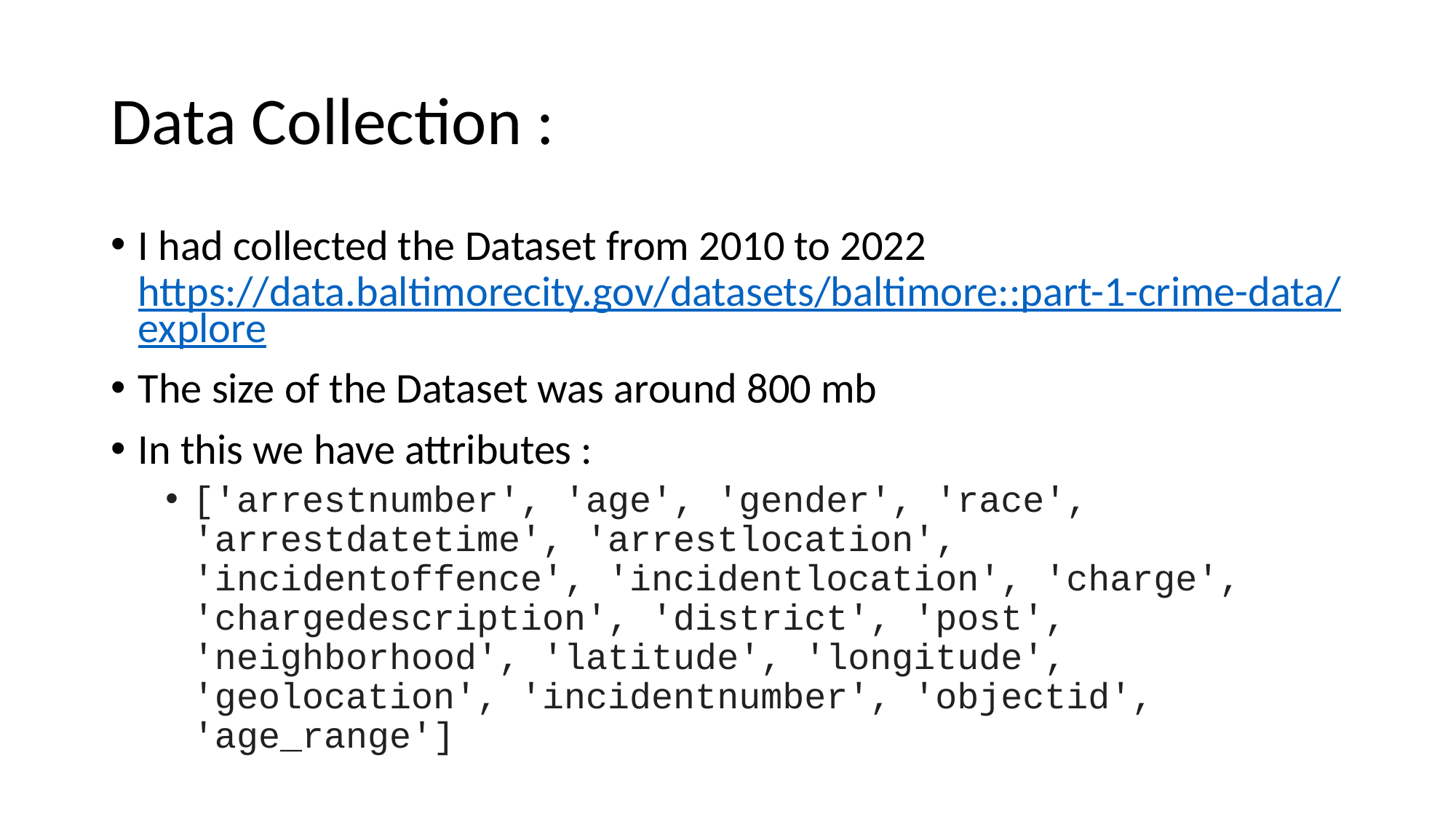

# Data Collection :
I had collected the Dataset from 2010 to 2022 https://data.baltimorecity.gov/datasets/baltimore::part-1-crime-data/explore
The size of the Dataset was around 800 mb
In this we have attributes :
['arrestnumber', 'age', 'gender', 'race', 'arrestdatetime', 'arrestlocation', 'incidentoffence', 'incidentlocation', 'charge', 'chargedescription', 'district', 'post', 'neighborhood', 'latitude', 'longitude', 'geolocation', 'incidentnumber', 'objectid', 'age_range']